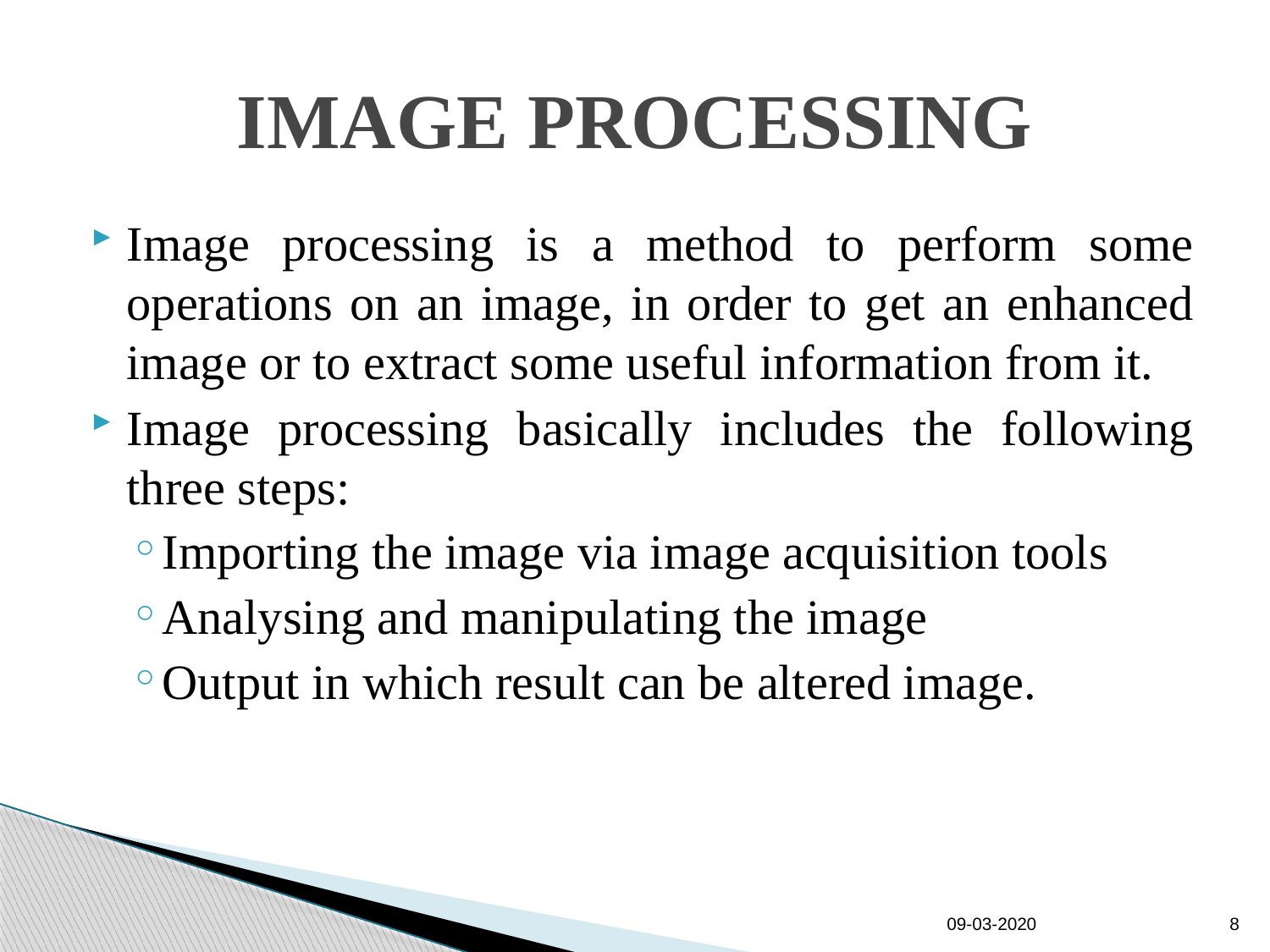

# IMAGE PROCESSING
Image processing is a method to perform some operations on an image, in order to get an enhanced image or to extract some useful information from it.
Image processing basically includes the following three steps:
Importing the image via image acquisition tools
Analysing and manipulating the image
Output in which result can be altered image.
09-03-2020
8